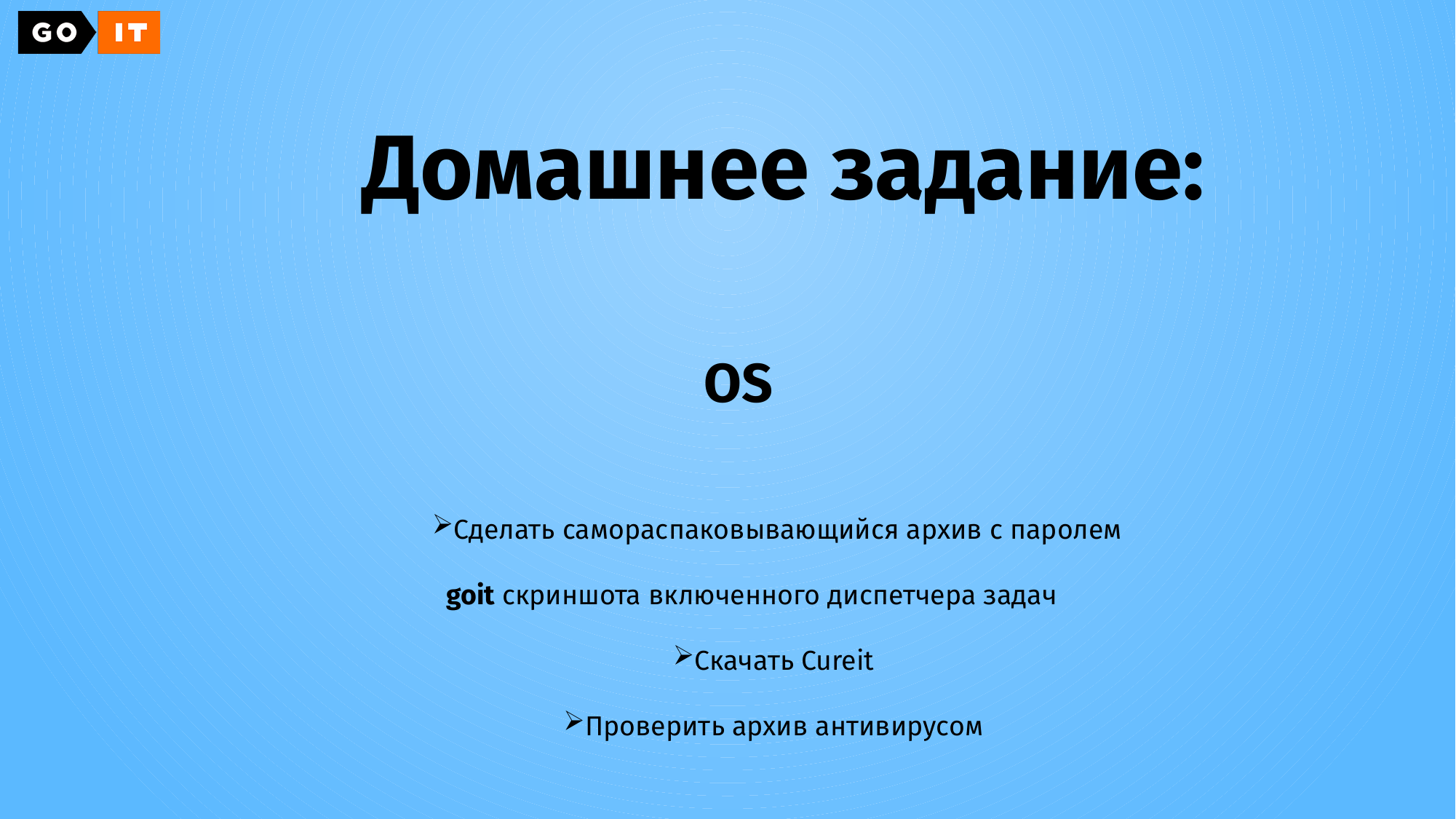

Домашнее задание:

OS

Сделать самораспаковывающийся архив с паролем goit скриншота включенного диспетчера задач
Скачать Cureit
Проверить архив антивирусом